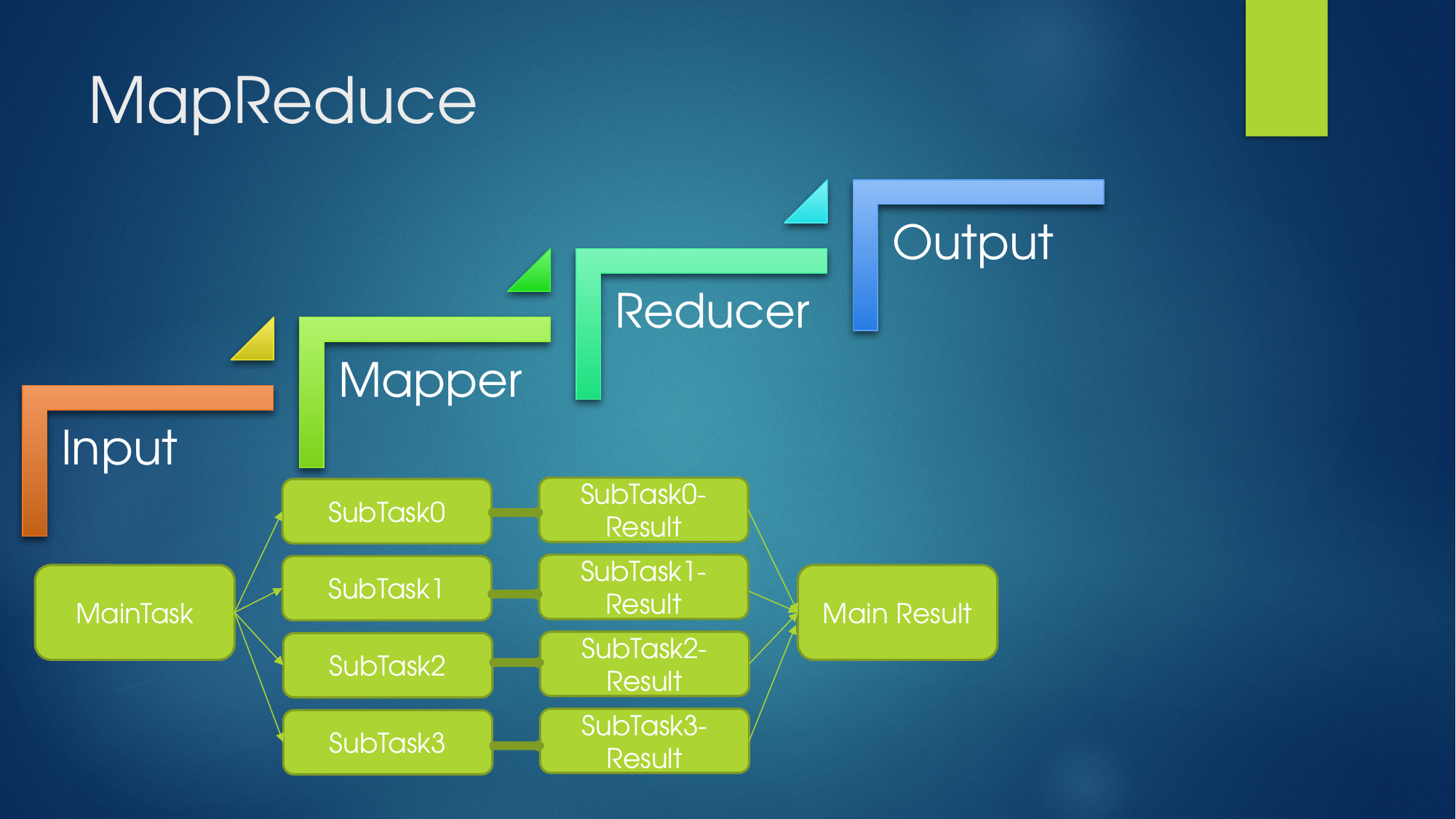

# MapReduce
Input
Mapper
Reducer
Output
SubTask0-Result
SubTask0

SubTask1-Result
SubTask1
MainTask
Main Result

SubTask2-Result
SubTask2

SubTask3-Result
SubTask3